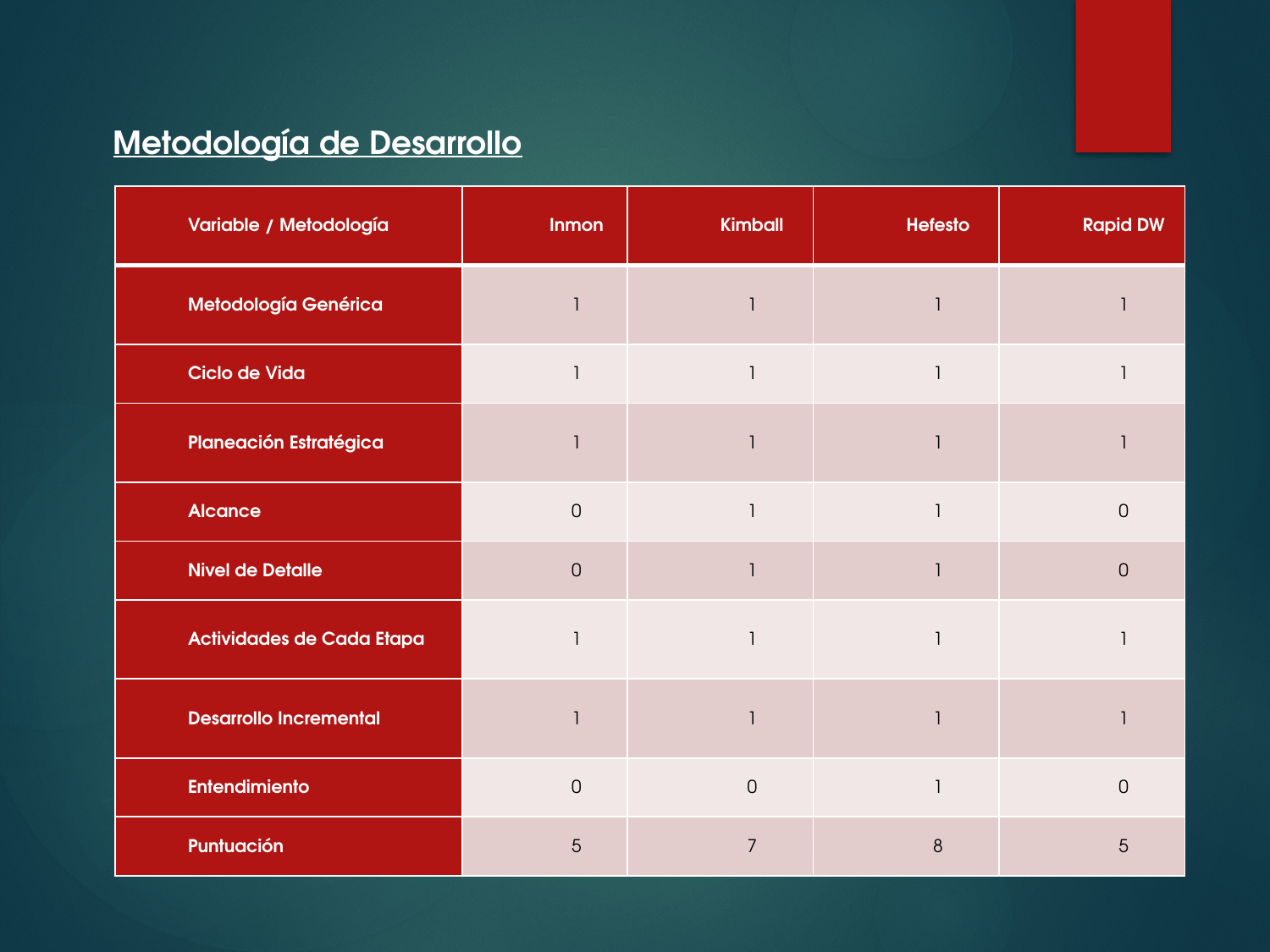

Metodología de Desarrollo

| Variable / Metodología | Inmon | Kimball | Hefesto | Rapid DW |
| --- | --- | --- | --- | --- |
| Metodología Genérica | 1 | 1 | 1 | 1 |
| Ciclo de Vida | 1 | 1 | 1 | 1 |
| Planeación Estratégica | 1 | 1 | 1 | 1 |
| Alcance | 0 | 1 | 1 | 0 |
| Nivel de Detalle | 0 | 1 | 1 | 0 |
| Actividades de Cada Etapa | 1 | 1 | 1 | 1 |
| Desarrollo Incremental | 1 | 1 | 1 | 1 |
| Entendimiento | 0 | 0 | 1 | 0 |
| Puntuación | 5 | 7 | 8 | 5 |